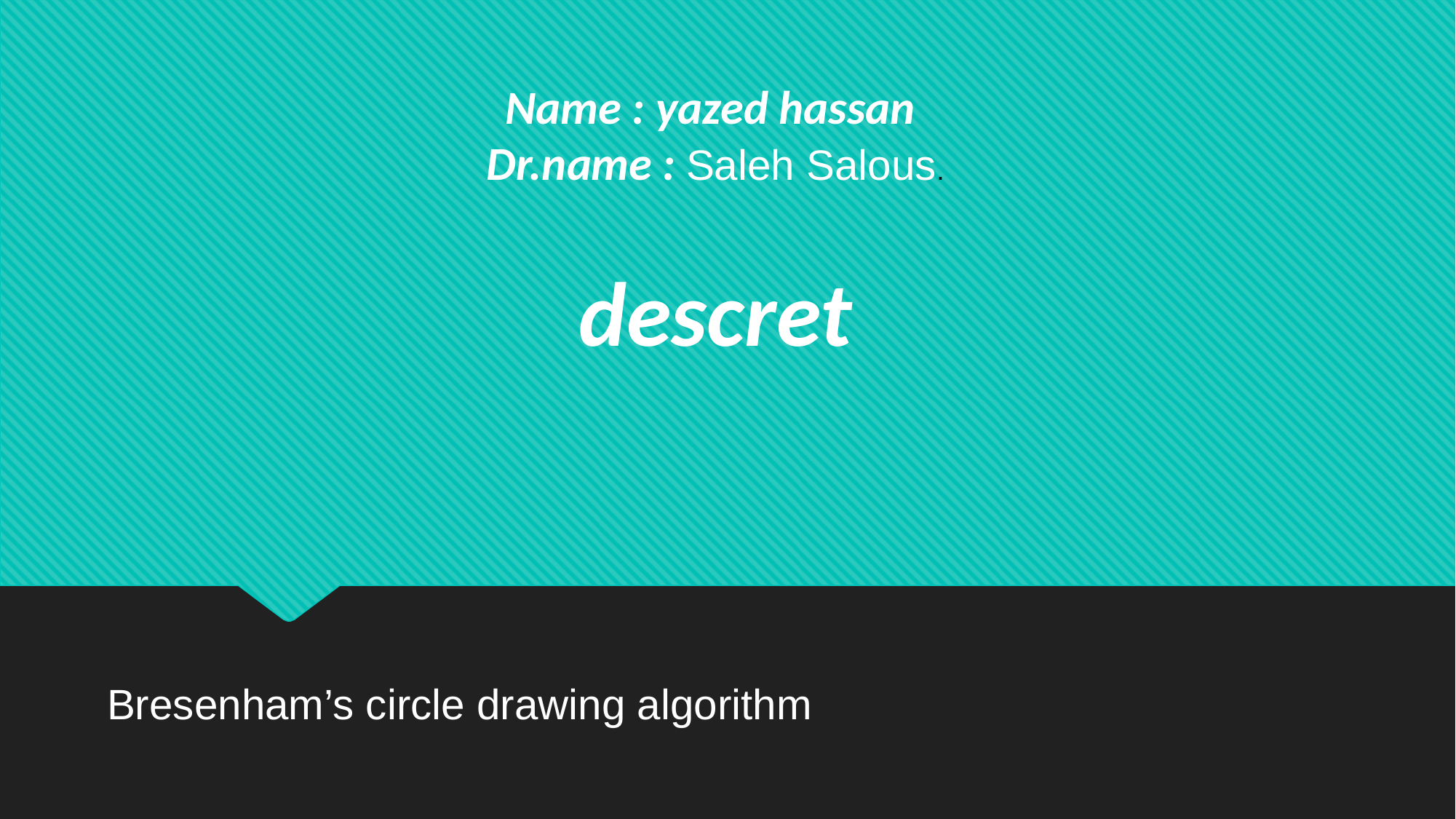

Name : yazed hassan
Dr.name : Saleh Salous.

descret

Bresenham’s circle drawing algorithm